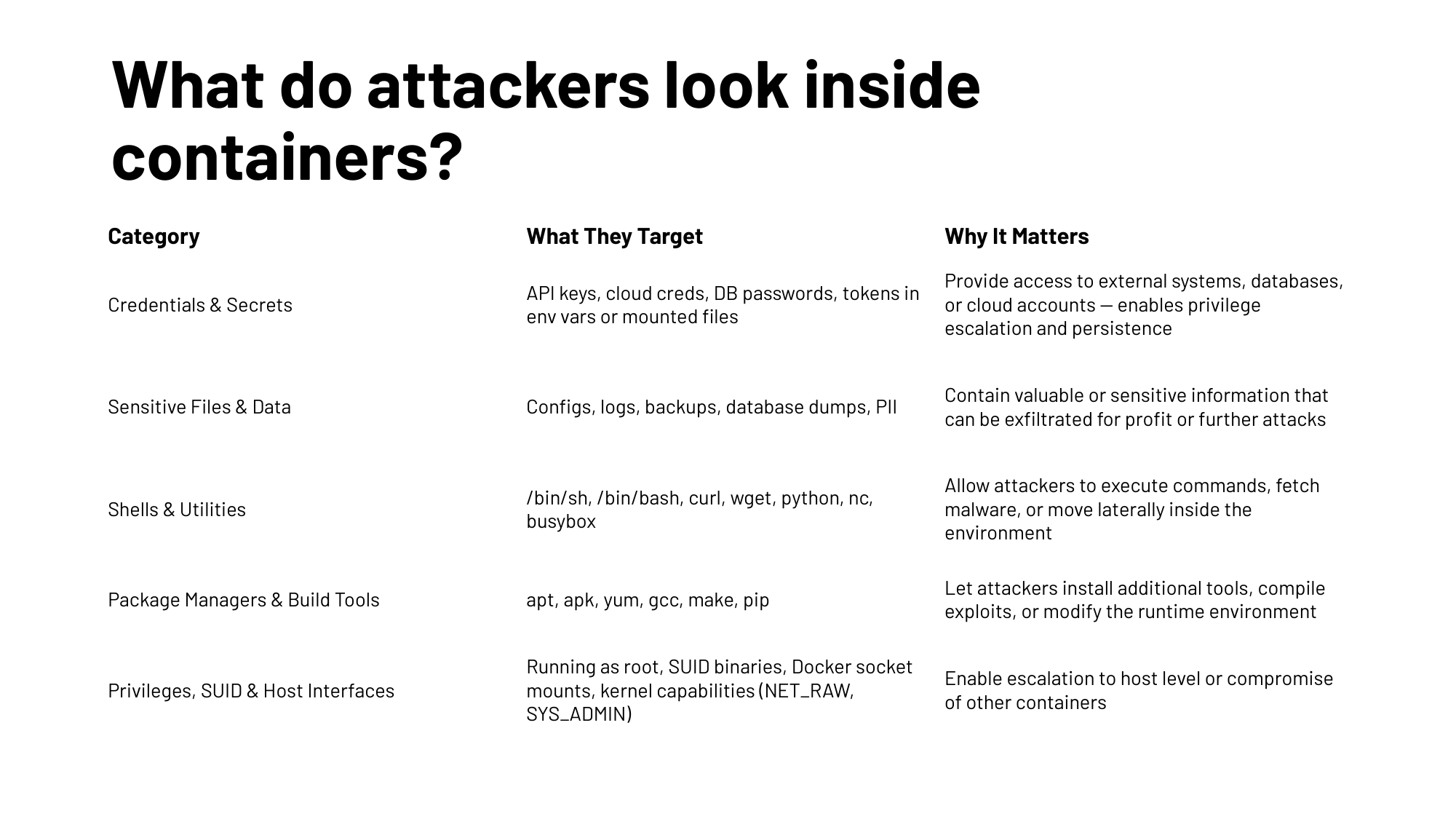

# What do attackers look inside containers?
| Category | What They Target | Why It Matters |
| --- | --- | --- |
| Credentials & Secrets | API keys, cloud creds, DB passwords, tokens in env vars or mounted files | Provide access to external systems, databases, or cloud accounts — enables privilege escalation and persistence |
| Sensitive Files & Data | Configs, logs, backups, database dumps, PII | Contain valuable or sensitive information that can be exfiltrated for profit or further attacks |
| Shells & Utilities | /bin/sh, /bin/bash, curl, wget, python, nc, busybox | Allow attackers to execute commands, fetch malware, or move laterally inside the environment |
| Package Managers & Build Tools | apt, apk, yum, gcc, make, pip | Let attackers install additional tools, compile exploits, or modify the runtime environment |
| Privileges, SUID & Host Interfaces | Running as root, SUID binaries, Docker socket mounts, kernel capabilities (NET\_RAW, SYS\_ADMIN) | Enable escalation to host level or compromise of other containers |